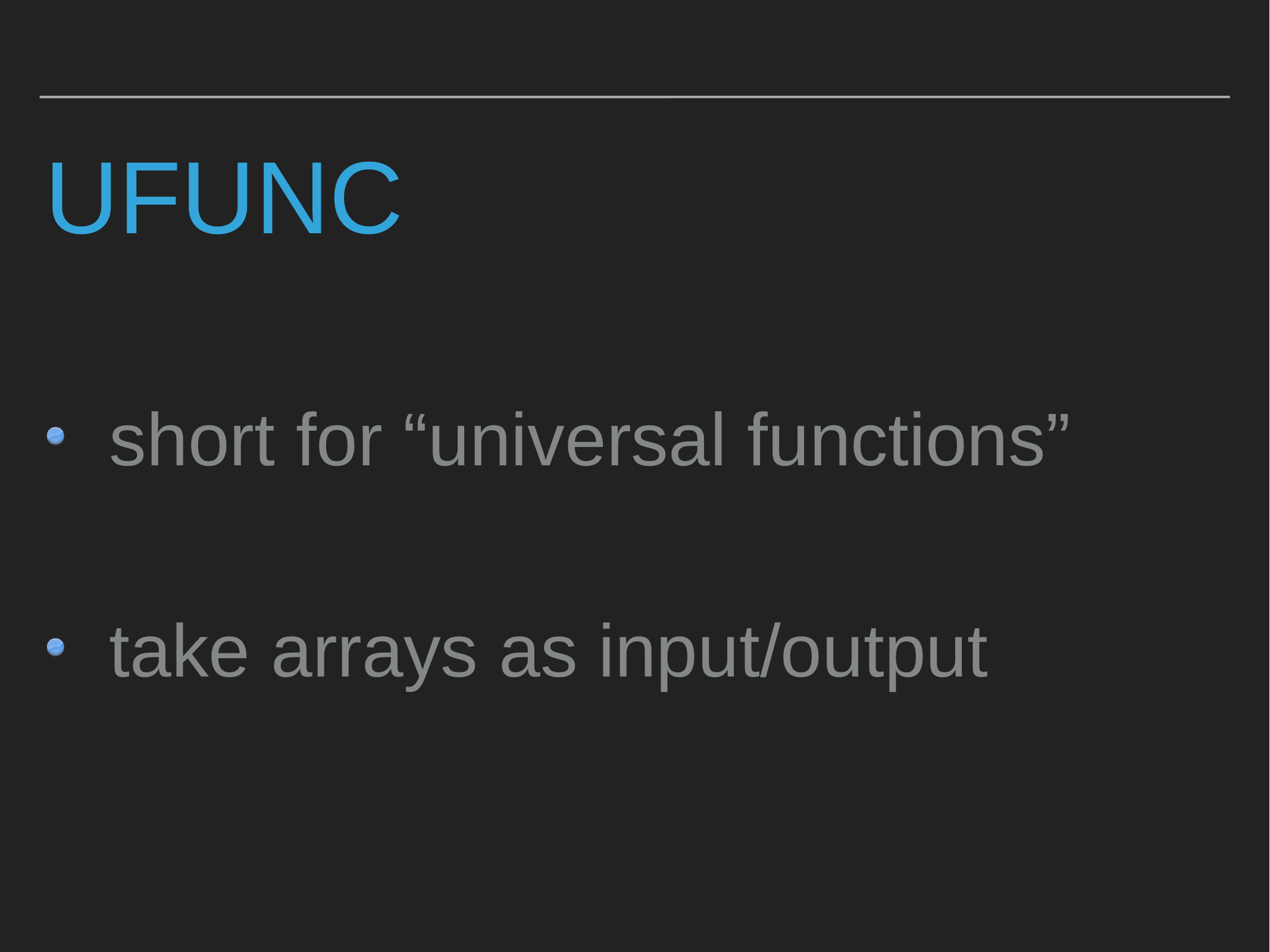

# Ufunc
short for “universal functions”
take arrays as input/output